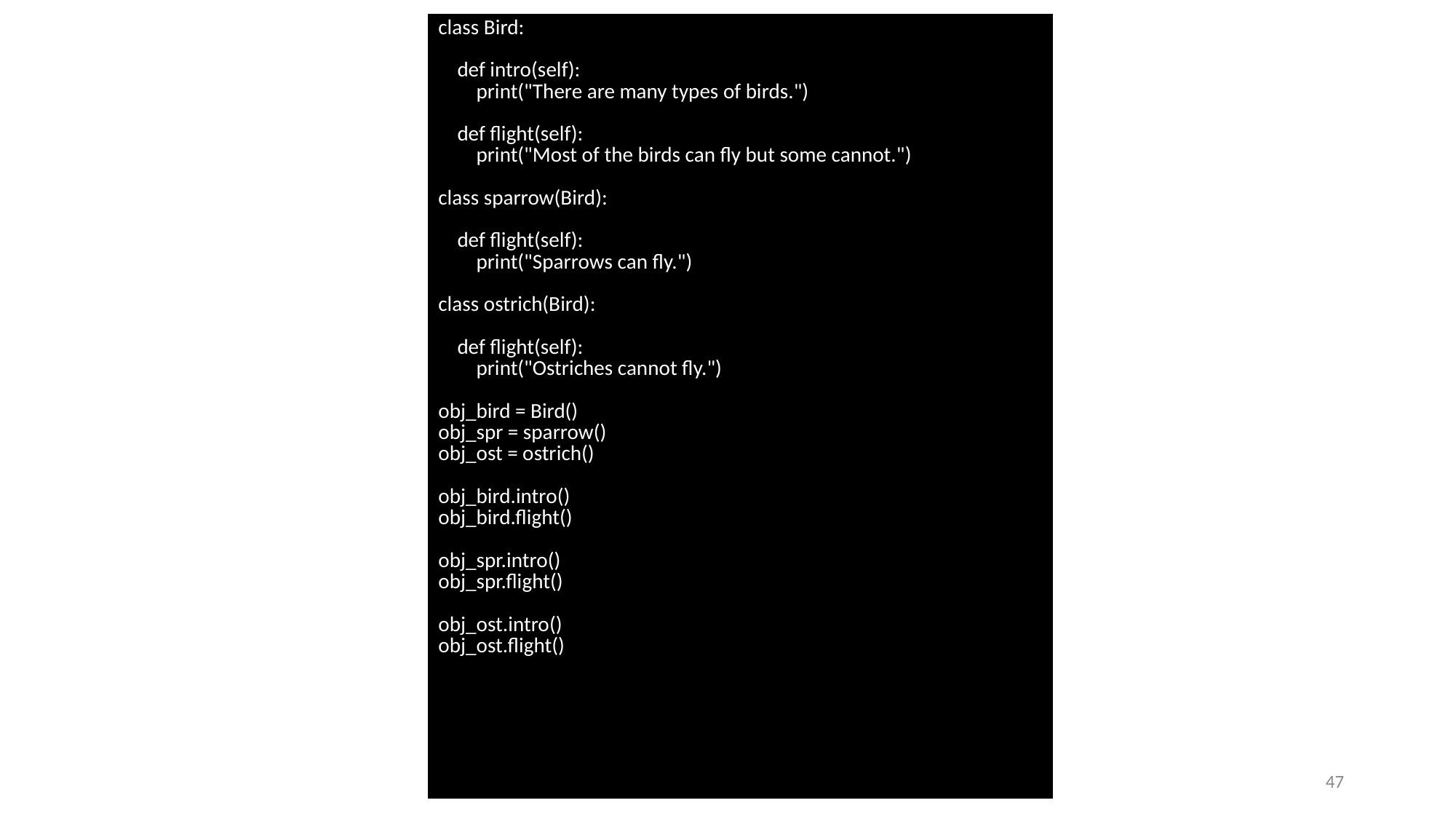

| class Bird:         def intro(self):         print("There are many types of birds.")       def flight(self):         print("Most of the birds can fly but some cannot.")   class sparrow(Bird):         def flight(self):         print("Sparrows can fly.")   class ostrich(Bird):       def flight(self):         print("Ostriches cannot fly.")   obj\_bird = Bird() obj\_spr = sparrow() obj\_ost = ostrich()   obj\_bird.intro() obj\_bird.flight()   obj\_spr.intro() obj\_spr.flight()   obj\_ost.intro() obj\_ost.flight() |
| --- |
47